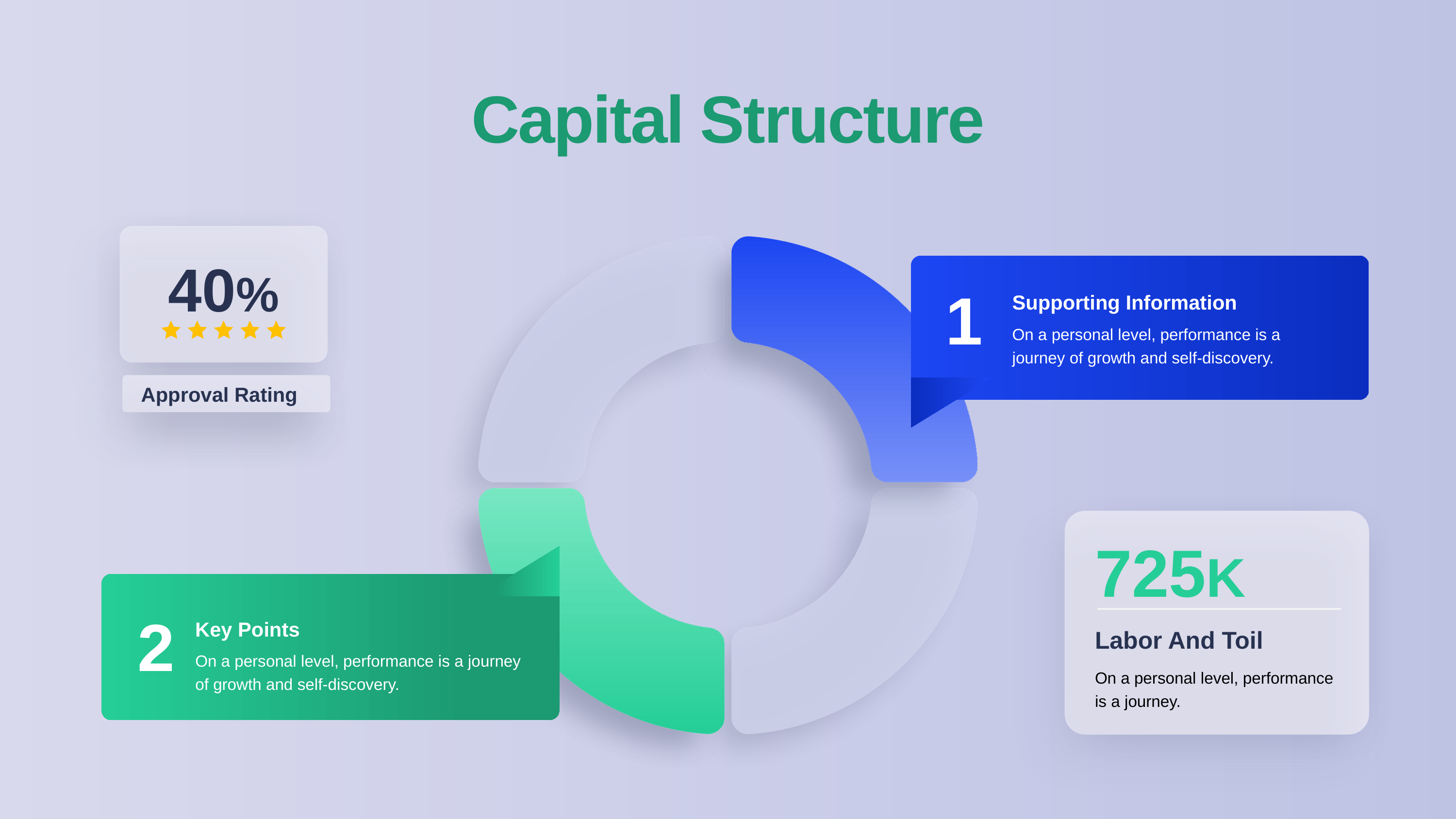

Capital Structure

40%

1
Supporting Information
On a personal level, performance is a journey of growth and self-discovery.

Approval Rating

725K

2
Key Points
Labor And Toil
On a personal level, performance is a journey of growth and self-discovery.
On a personal level, performance is a journey.